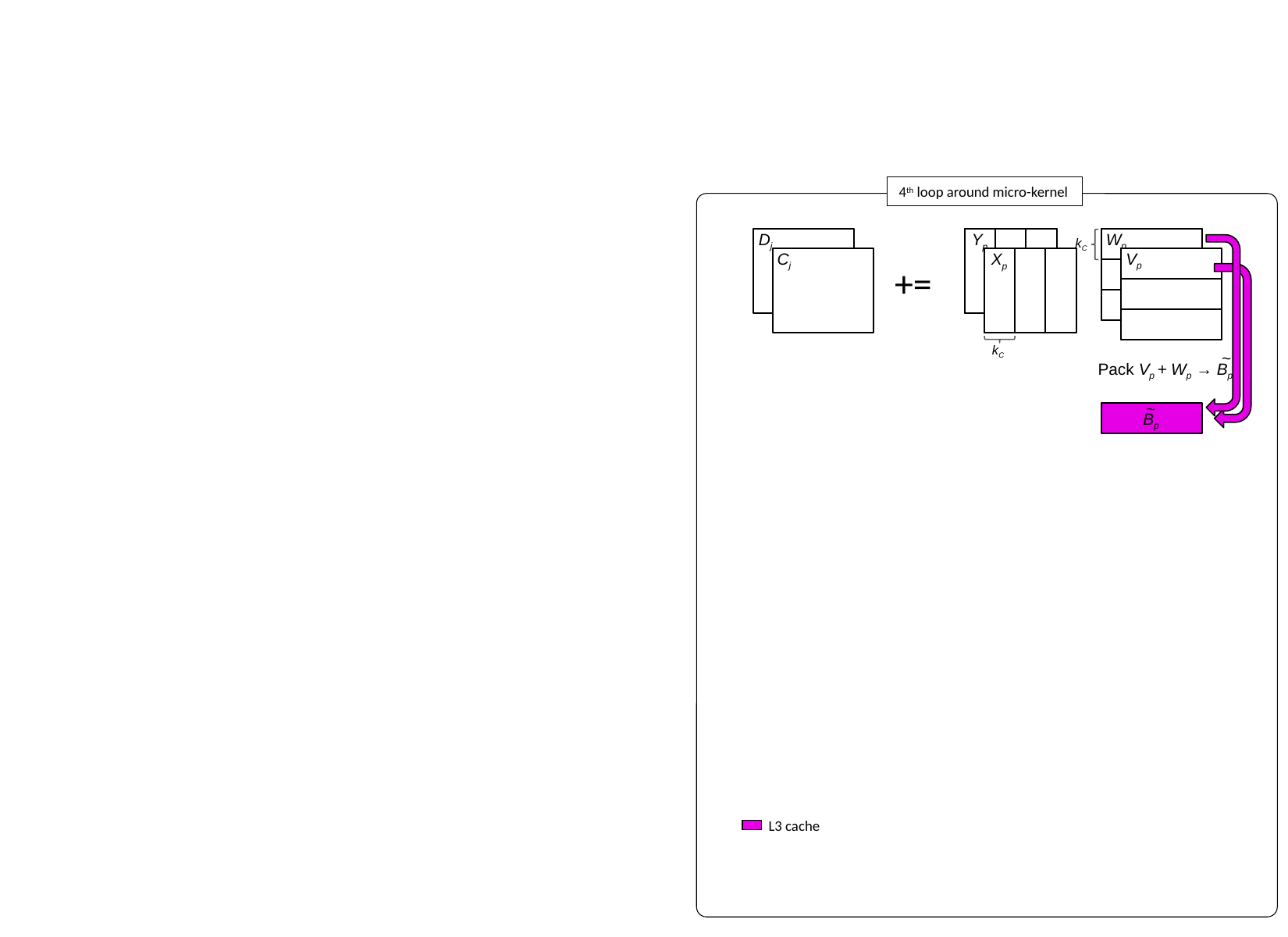

4th loop around micro-kernel

Wp
Dj
Yp

kC

Vp
Cj
Xp

+=

kC
~
Pack Vp + Wp → Bp
~

Bp
L3 cache